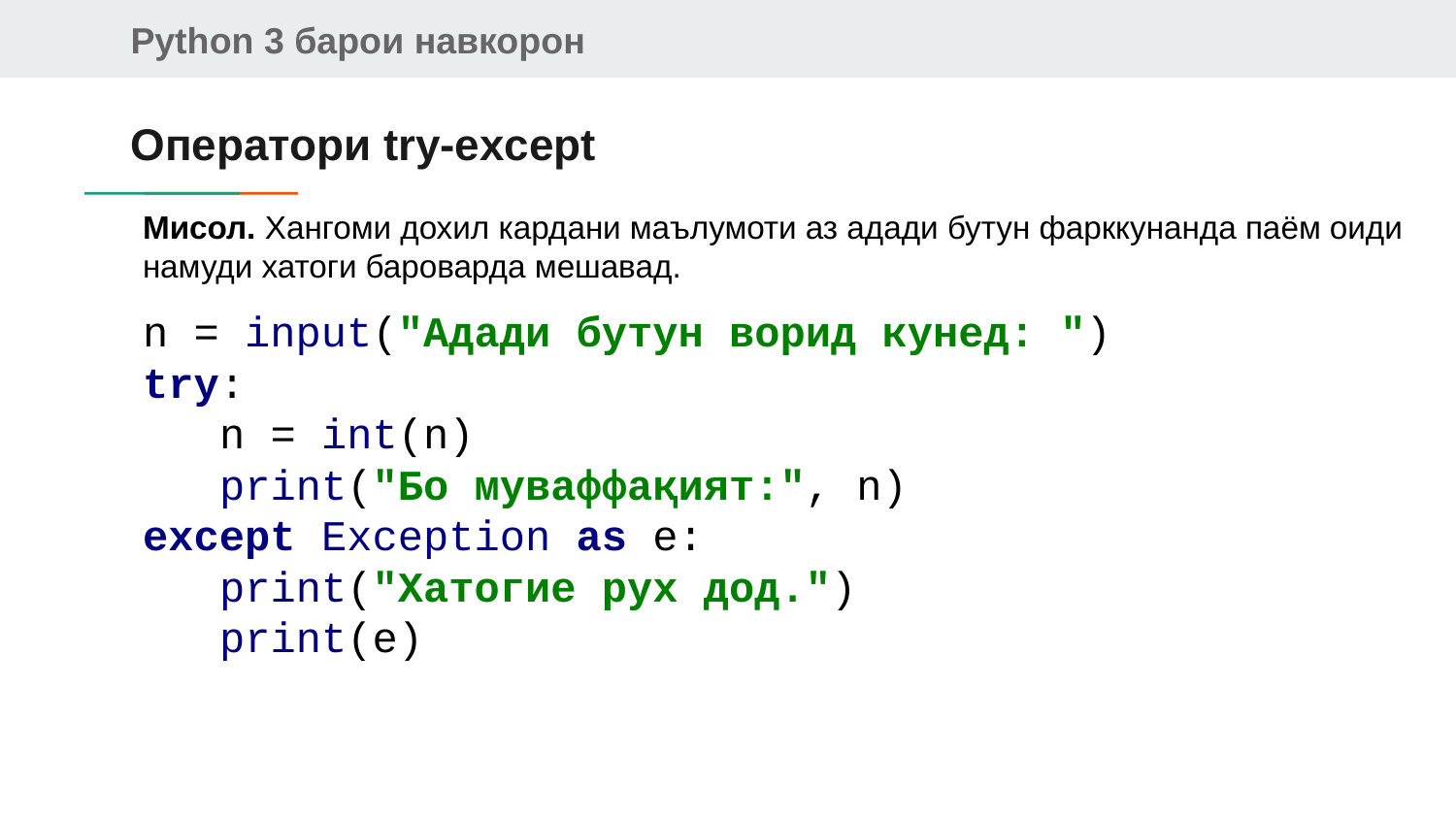

# Оператори try-except
Мисол. Хангоми дохил кардани маълумоти аз адади бутун фарккунанда паём оиди намуди хатоги бароварда мешавад.
n = input("Адади бутун ворид кунед: ")
try:
   n = int(n)
   print("Бо муваффақият:", n)
except Exception as e:
   print("Хатогие рух дод.")
   print(e)